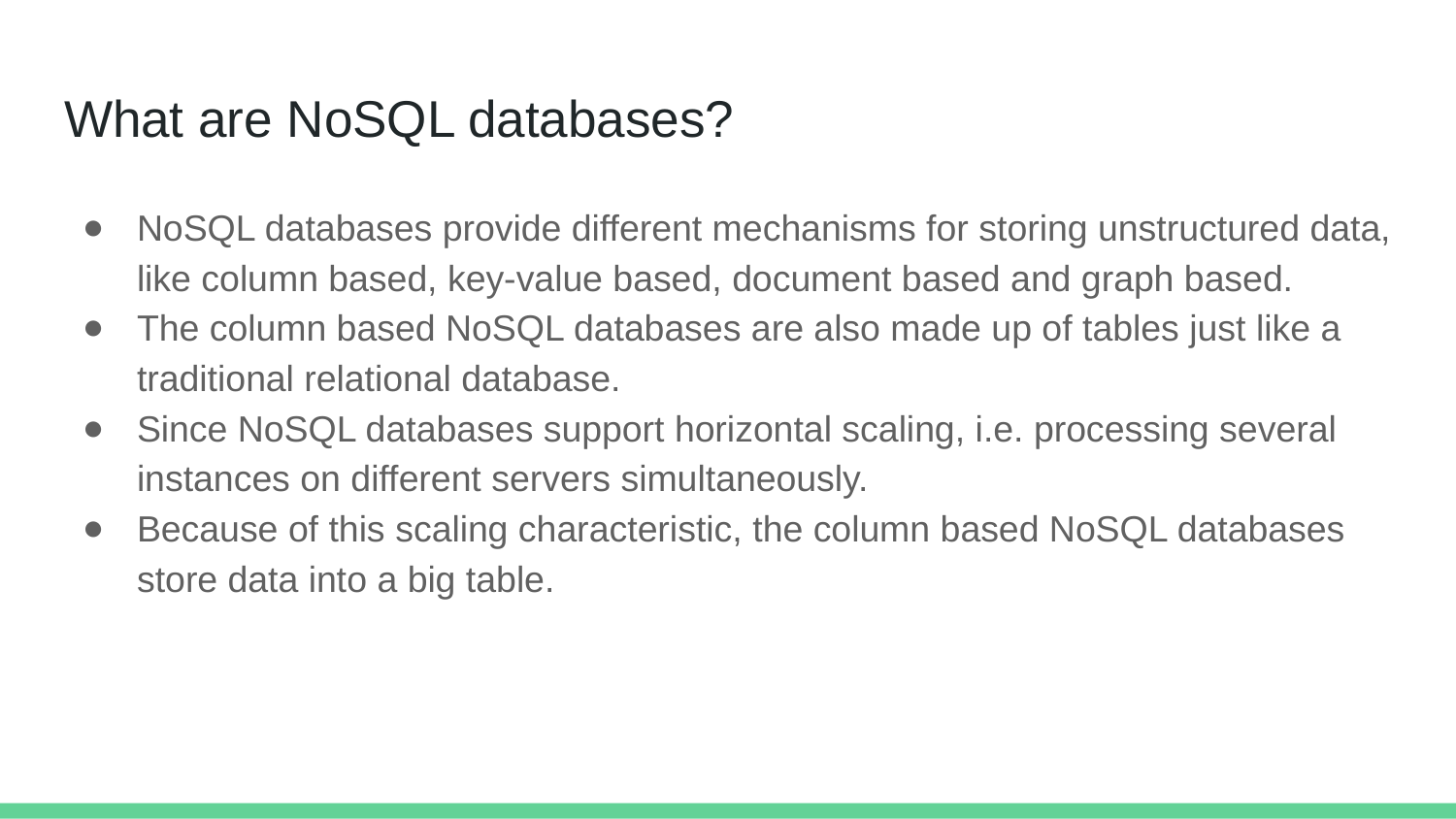

# What are NoSQL databases?
NoSQL databases provide different mechanisms for storing unstructured data, like column based, key-value based, document based and graph based.
The column based NoSQL databases are also made up of tables just like a traditional relational database.
Since NoSQL databases support horizontal scaling, i.e. processing several instances on different servers simultaneously.
Because of this scaling characteristic, the column based NoSQL databases store data into a big table.